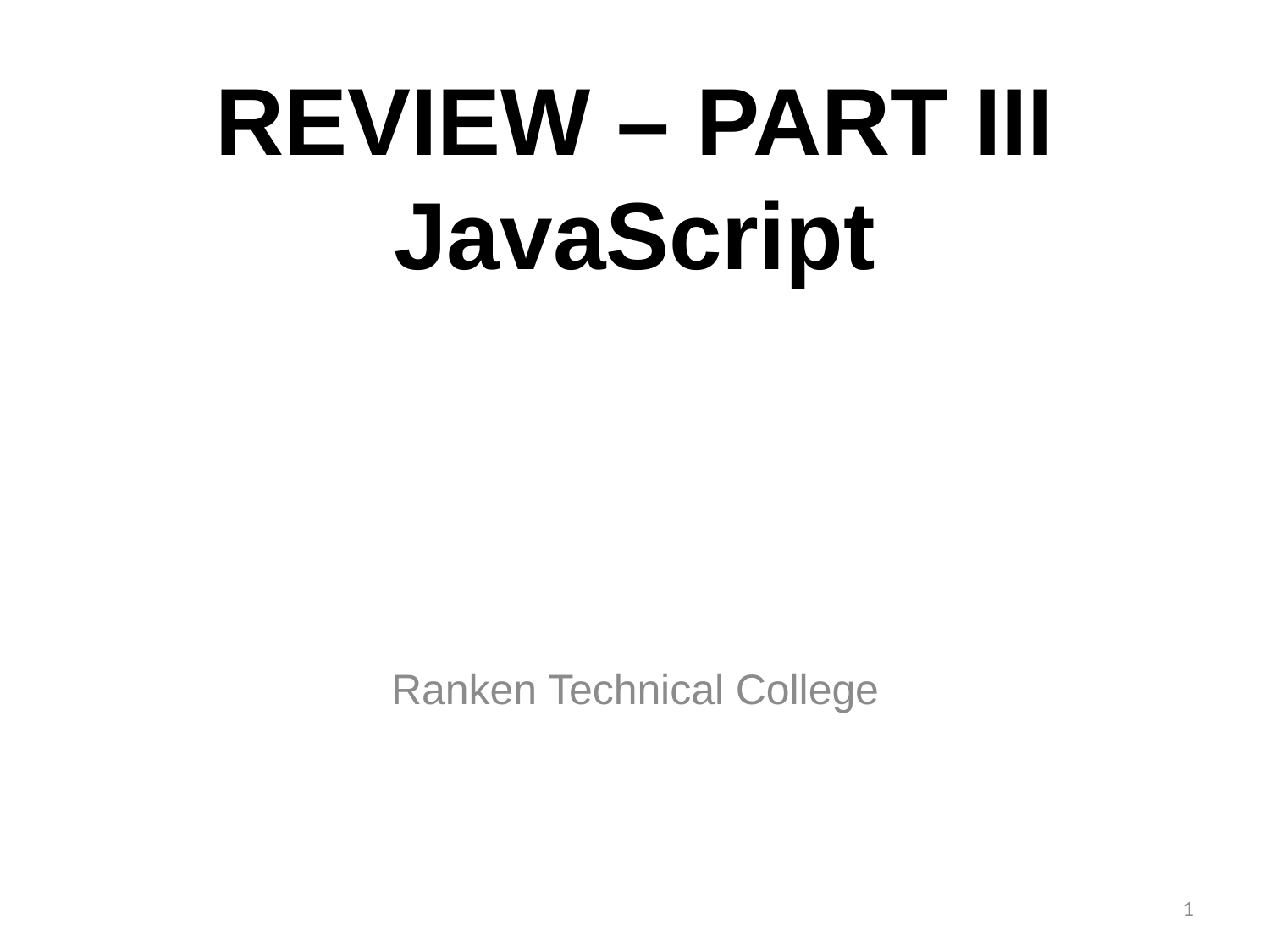

# REVIEW – PART III JavaScript
Ranken Technical College
1